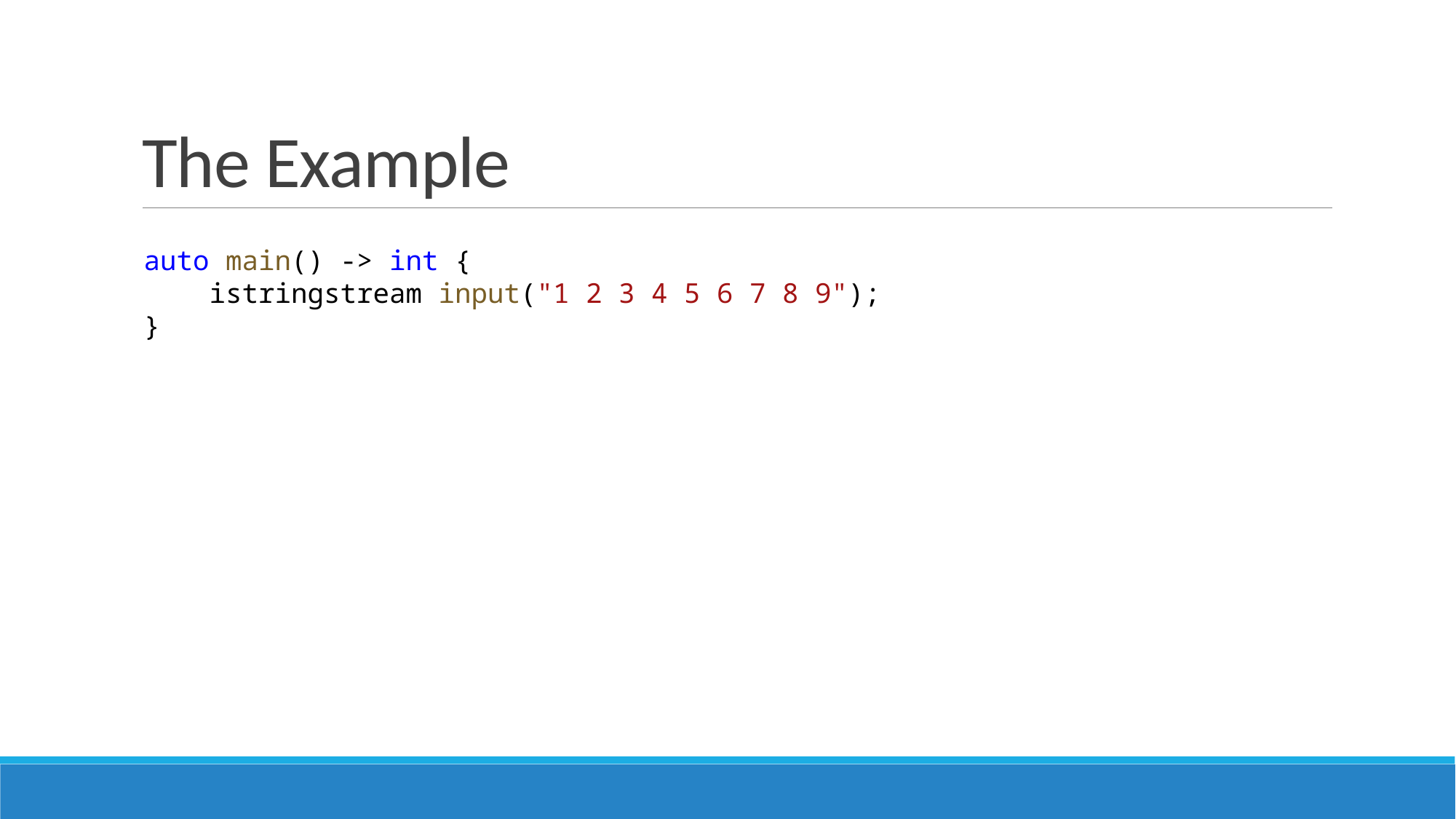

# The Example
auto main() -> int {
    istringstream input("1 2 3 4 5 6 7 8 9");
}